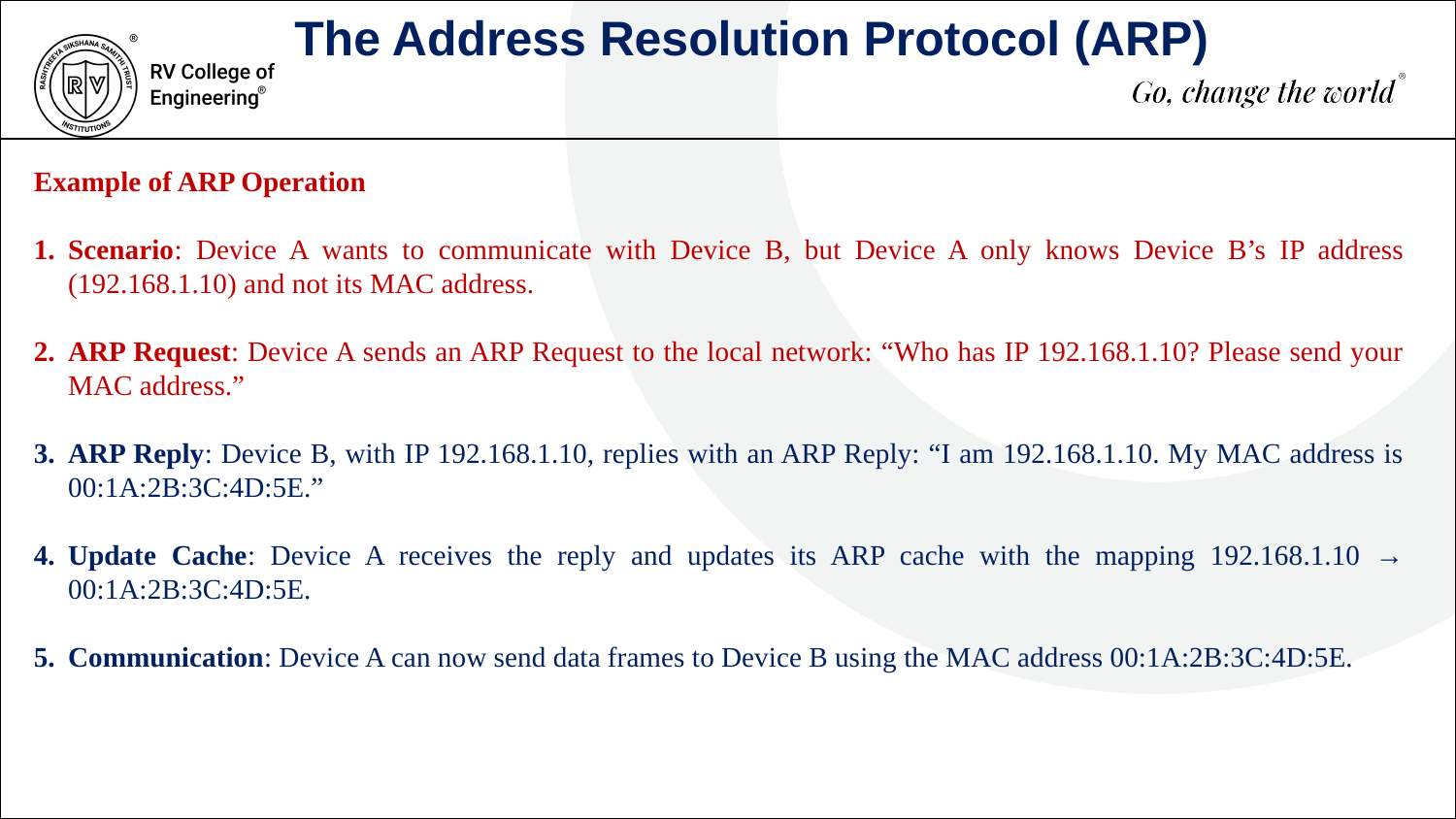

The Address Resolution Protocol (ARP)

Example of ARP Operation

Scenario: Device A wants to communicate with Device B, but Device A only knows Device B’s IP address (192.168.1.10) and not its MAC address.

ARP Request: Device A sends an ARP Request to the local network: “Who has IP 192.168.1.10? Please send your MAC address.”

ARP Reply: Device B, with IP 192.168.1.10, replies with an ARP Reply: “I am 192.168.1.10. My MAC address is 00:1A:2B:3C:4D:5E.”

Update Cache: Device A receives the reply and updates its ARP cache with the mapping 192.168.1.10 → 00:1A:2B:3C:4D:5E.

Communication: Device A can now send data frames to Device B using the MAC address 00:1A:2B:3C:4D:5E.